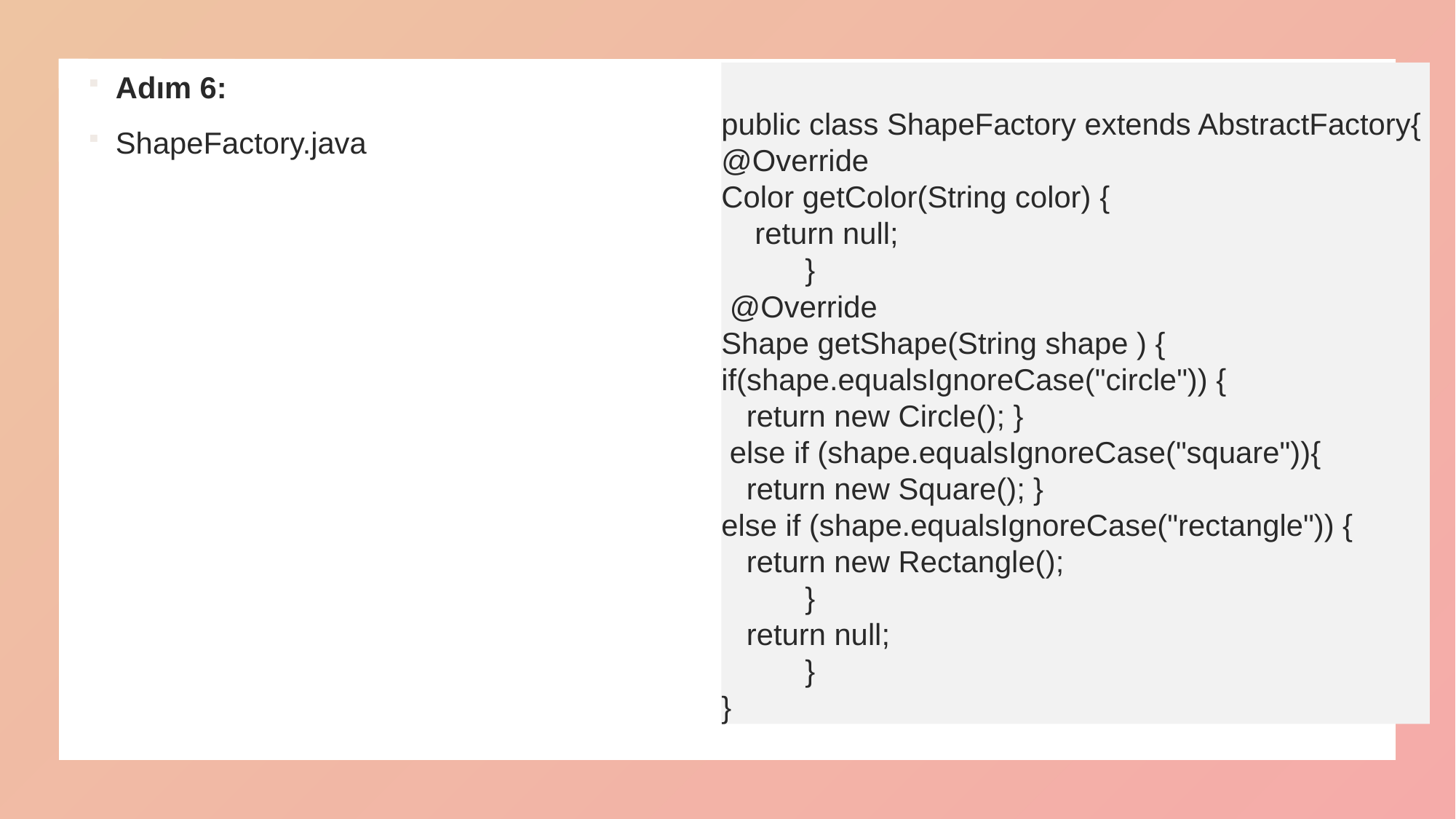

Adım 6:
ShapeFactory.java

public class ShapeFactory extends AbstractFactory{
@Override
Color getColor(String color) {
    return null;
          }
 @Override
Shape getShape(String shape ) {
if(shape.equalsIgnoreCase("circle")) {
   return new Circle(); }
 else if (shape.equalsIgnoreCase("square")){
   return new Square(); }
else if (shape.equalsIgnoreCase("rectangle")) {
   return new Rectangle();
          }
   return null;
          }
}